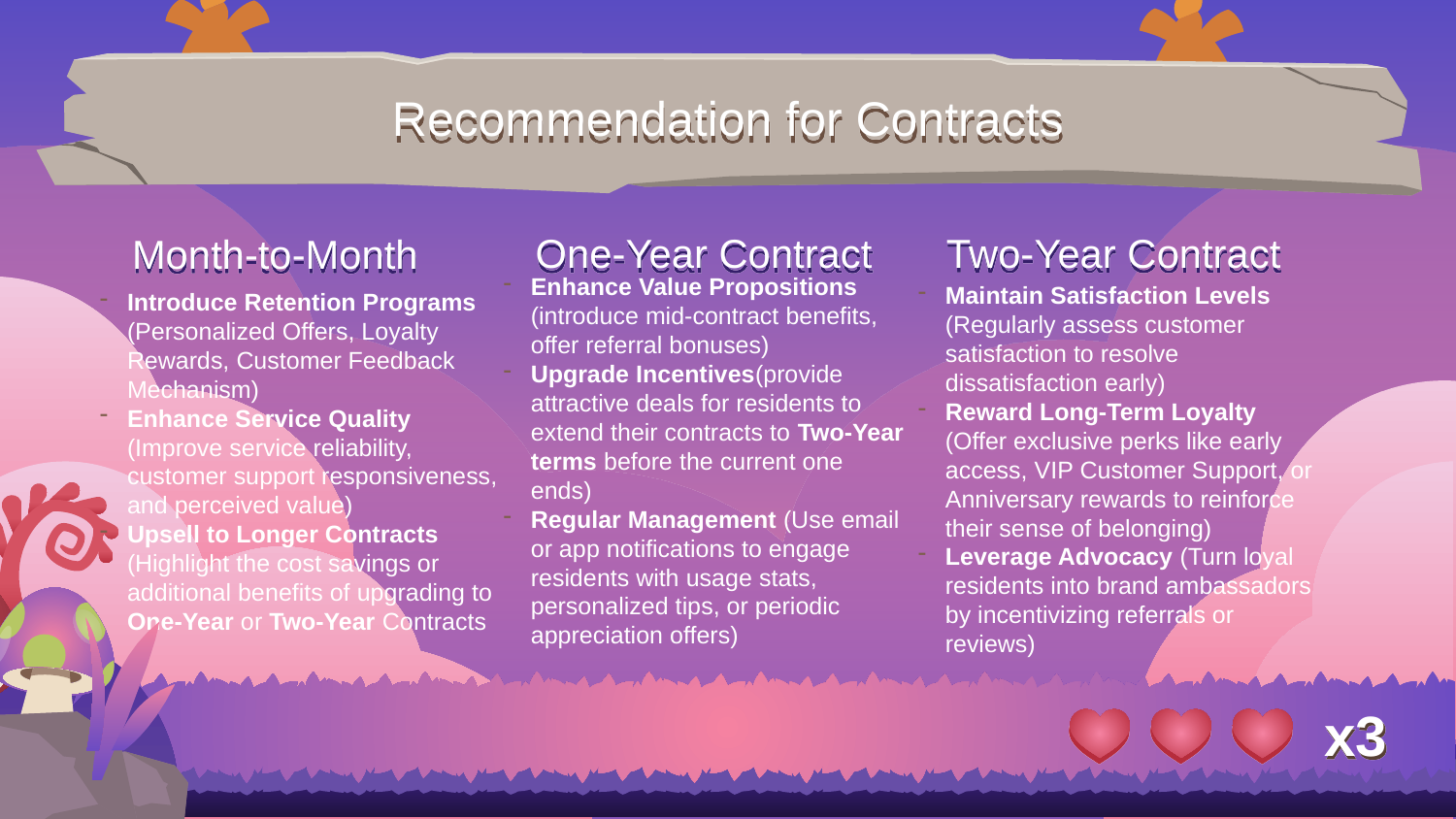

Recommendation for Contracts
Two-Year Contract
One-Year Contract
# Month-to-Month
Enhance Value Propositions (introduce mid-contract benefits, offer referral bonuses)
Upgrade Incentives(provide attractive deals for residents to extend their contracts to Two-Year terms before the current one ends)
Regular Management (Use email or app notifications to engage residents with usage stats, personalized tips, or periodic appreciation offers)
Introduce Retention Programs  (Personalized Offers, Loyalty Rewards, Customer Feedback Mechanism)
Enhance Service Quality (Improve service reliability, customer support responsiveness, and perceived value)
Upsell to Longer Contracts (Highlight the cost savings or additional benefits of upgrading to One-Year or Two-Year Contracts
Maintain Satisfaction Levels (Regularly assess customer satisfaction to resolve dissatisfaction early)
Reward Long-Term Loyalty (Offer exclusive perks like early access, VIP Customer Support, or Anniversary rewards to reinforce their sense of belonging)
Leverage Advocacy (Turn loyal residents into brand ambassadors by incentivizing referrals or reviews)